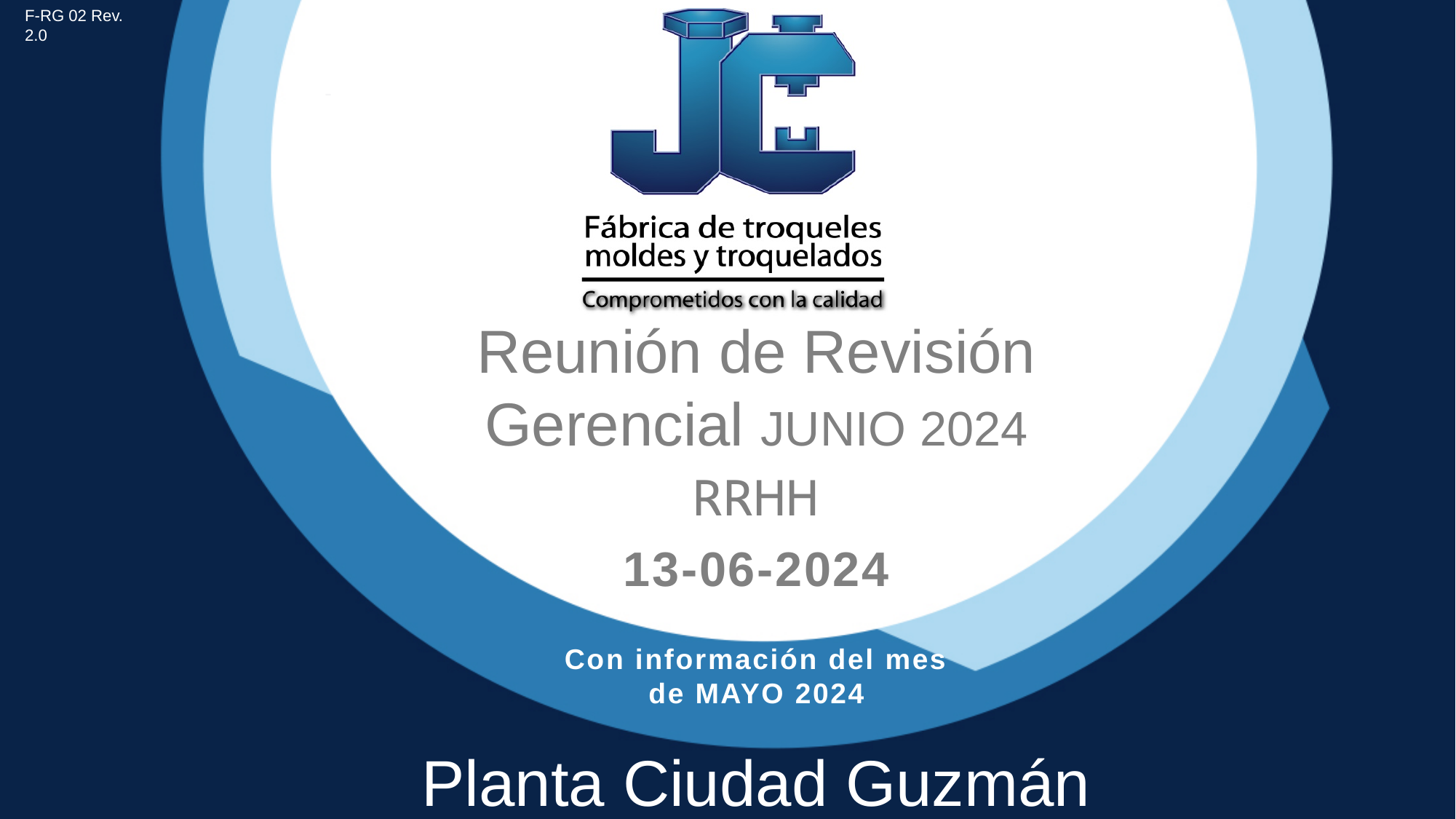

F-RG 02 Rev. 2.0
Reunión de Revisión Gerencial JUNIO 2024
RRHH
13-06-2024

Con información del mes de MAYO 2024

Planta Ciudad Guzmán